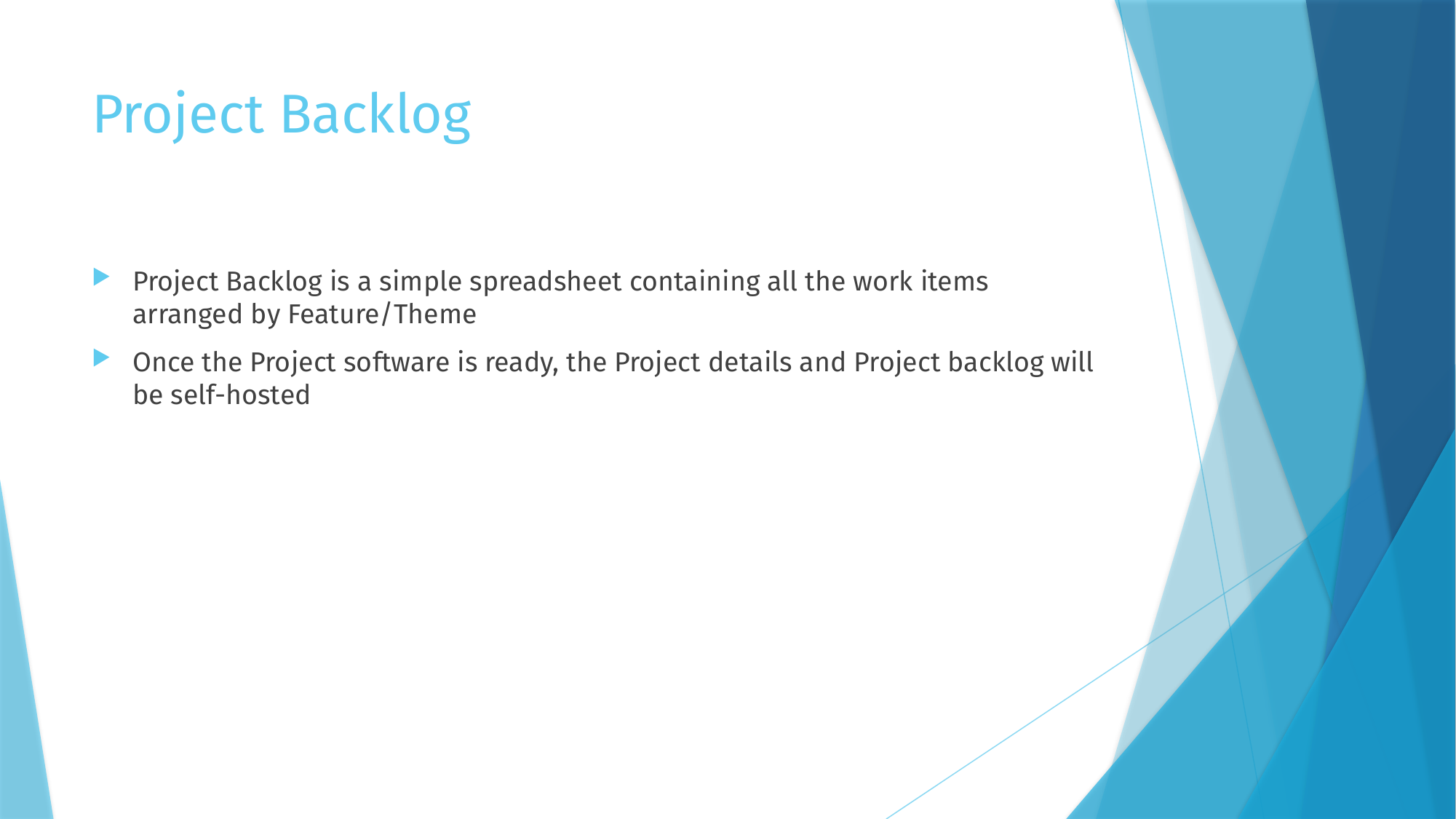

# Project Backlog
Project Backlog is a simple spreadsheet containing all the work items arranged by Feature/Theme
Once the Project software is ready, the Project details and Project backlog will be self-hosted